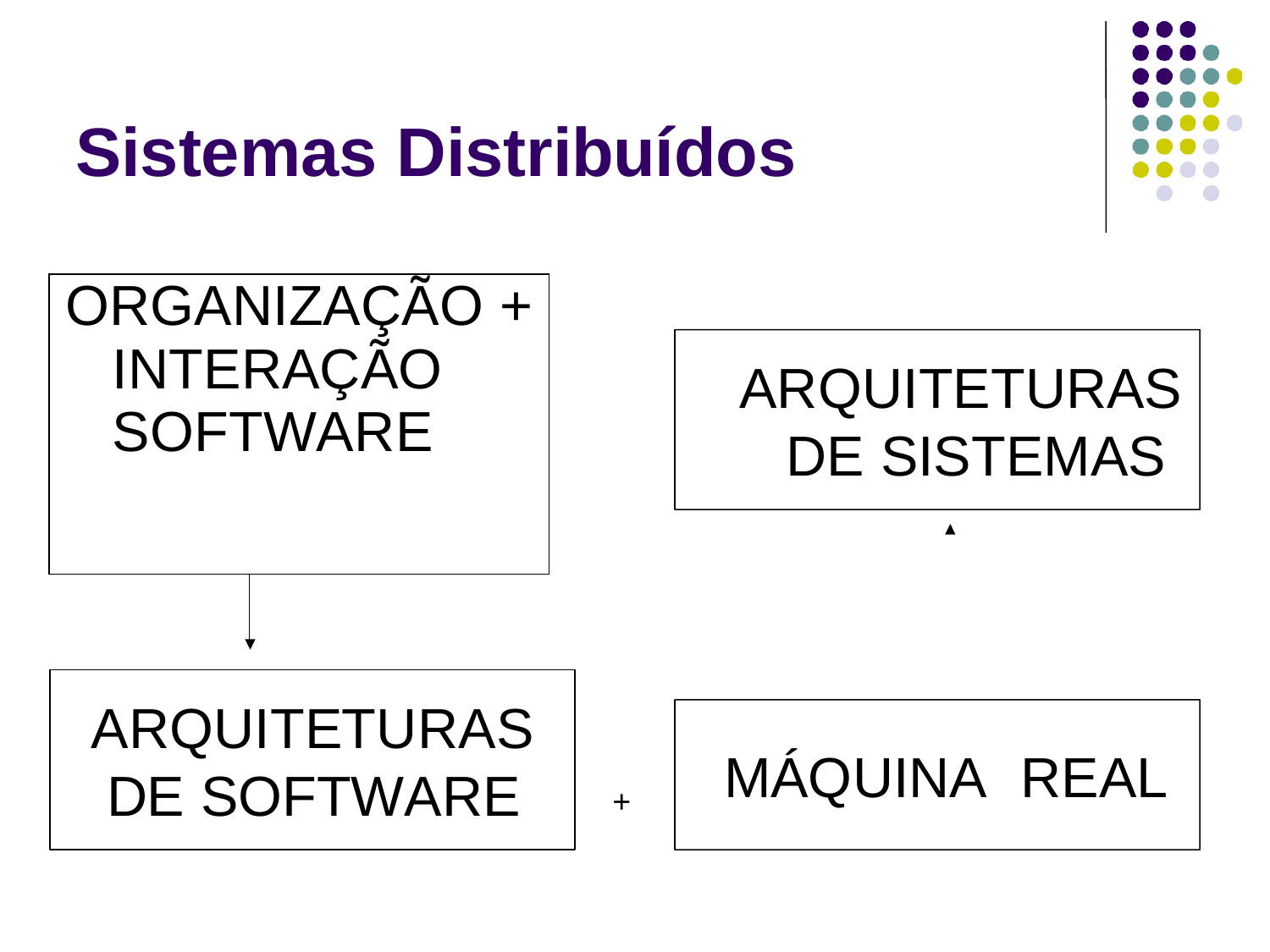

# Sistemas Distribuídos
| ORGANIZAÇÃO + INTERAÇÃO SOFTWARE |  |
| --- | --- |
|  |  |

ARQUITETURAS DE SISTEMAS

ARQUITETURAS DE SOFTWARE

MÁQUINA	REAL
+